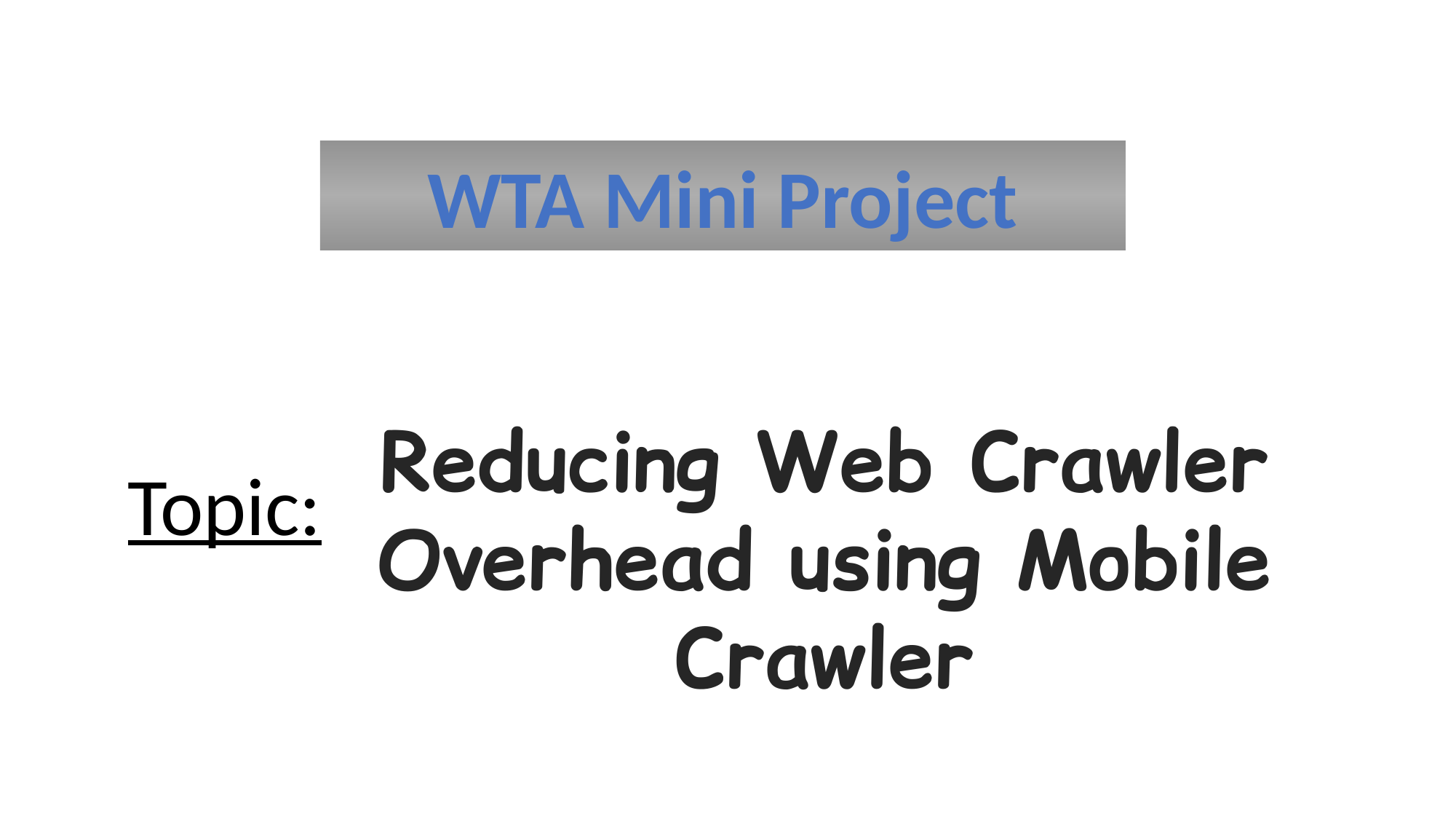

WTA Mini Project
Reducing Web Crawler Overhead using Mobile Crawler
Topic: